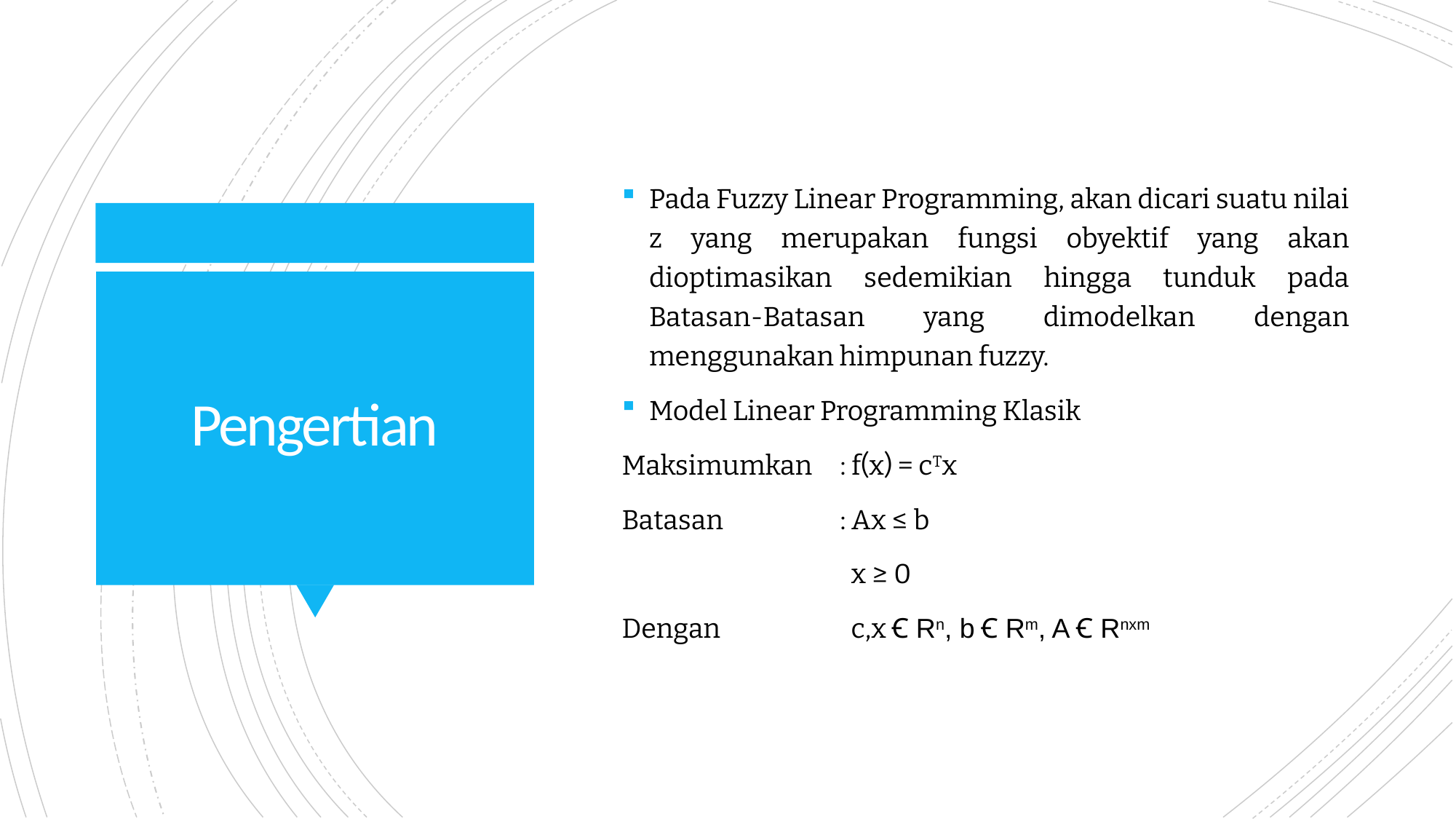

Pada Fuzzy Linear Programming, akan dicari suatu nilai z yang merupakan fungsi obyektif yang akan dioptimasikan sedemikian hingga tunduk pada Batasan-Batasan yang dimodelkan dengan menggunakan himpunan fuzzy.
Model Linear Programming Klasik
Maksimumkan 	: f(x) = cTx
Batasan		: Ax ≤ b
		  x ≥ 0
Dengan 		  c,x Ꞓ Rn, b Ꞓ Rm, A Ꞓ Rnxm
# Pengertian